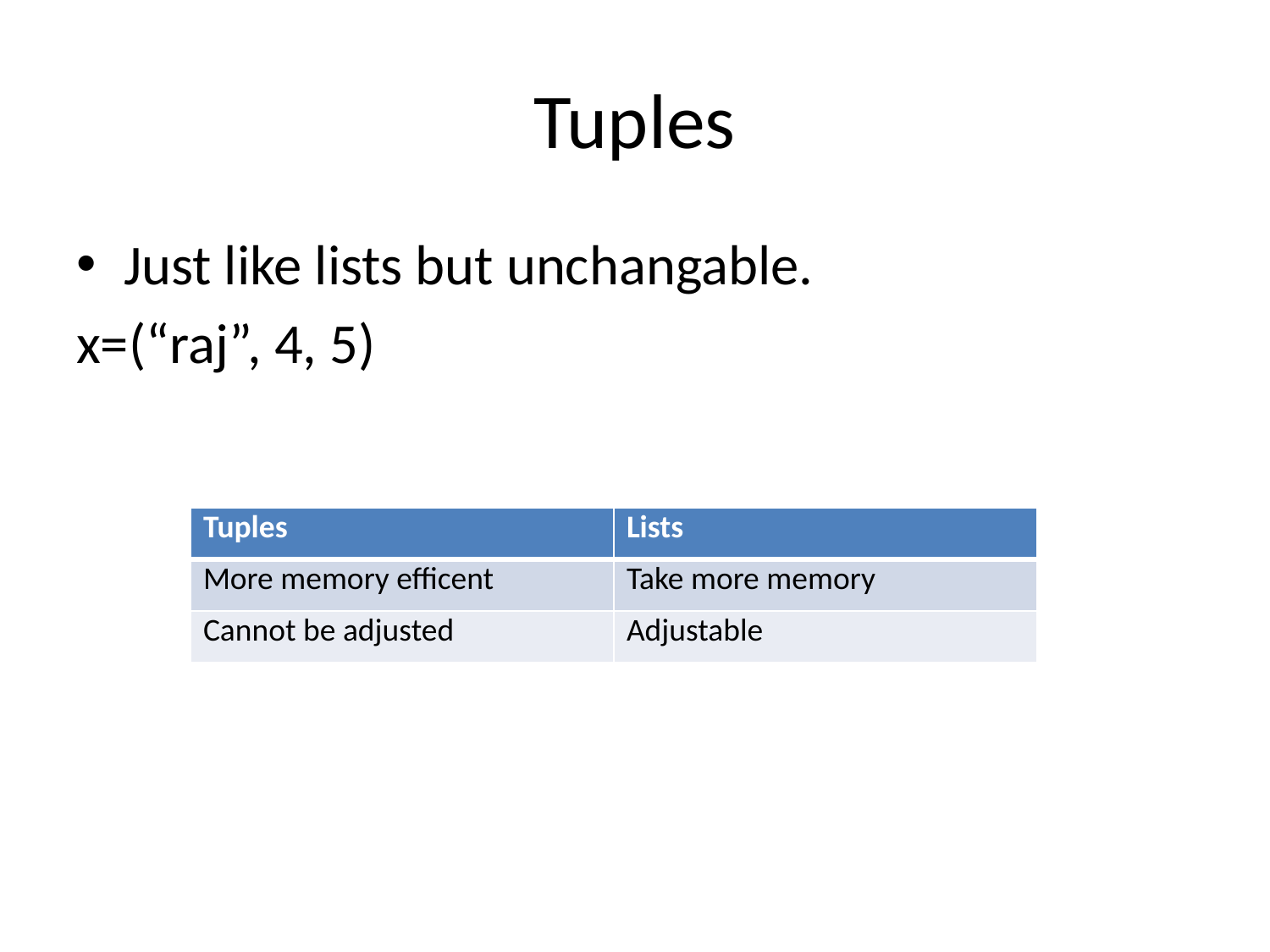

# Tuples
Just like lists but unchangable.
x=(“raj”, 4, 5)

| Tuples | Lists |
| --- | --- |
| More memory efficent | Take more memory |
| Cannot be adjusted | Adjustable |